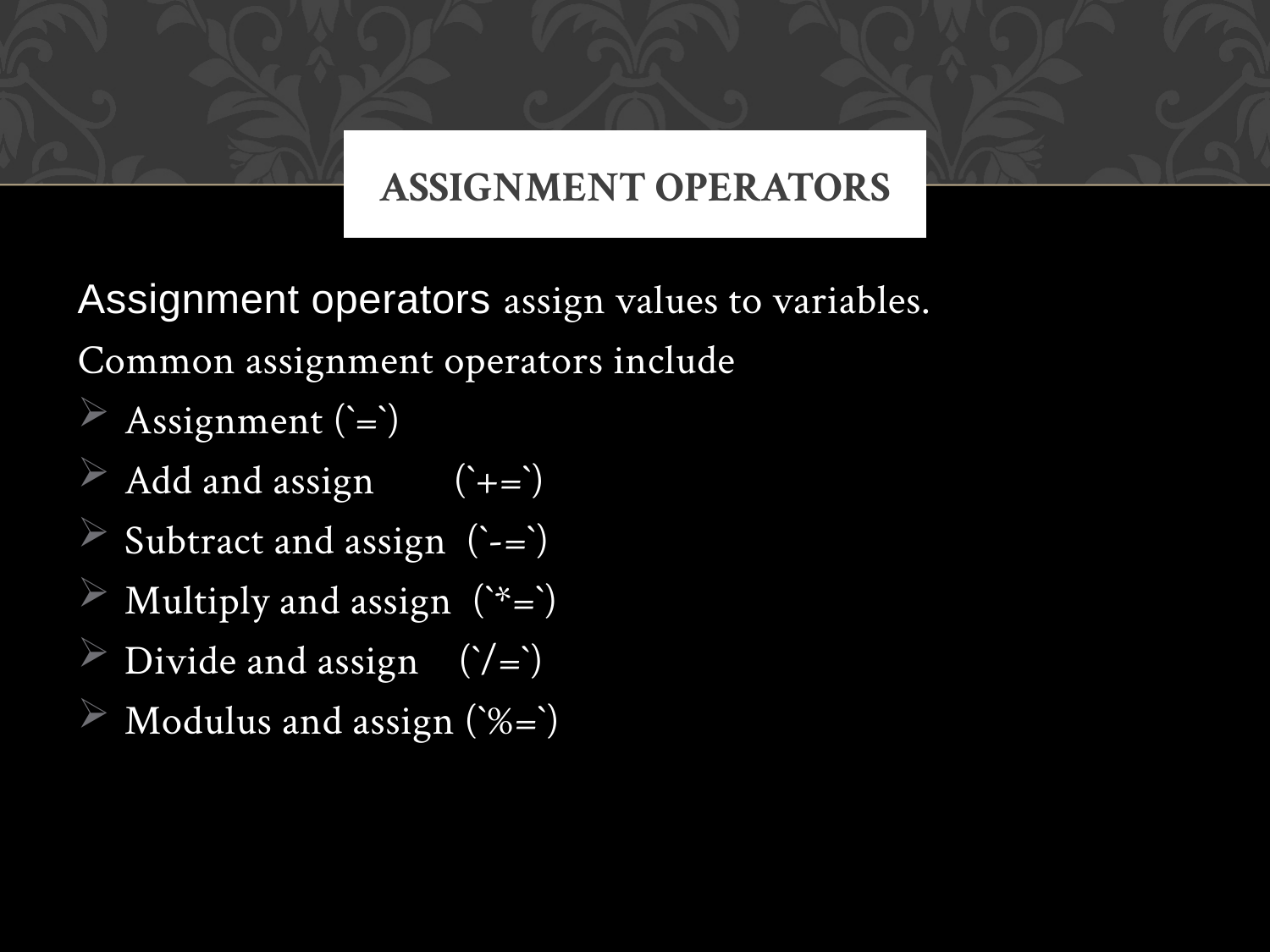

# Assignment Operators
Assignment operators assign values to variables.
Common assignment operators include
Assignment (`=`)
Add and assign        (`+=`)
Subtract and assign  (`-=`)
Multiply and assign  (`*=`)
Divide and assign    (`/=`)
Modulus and assign (`%=`)